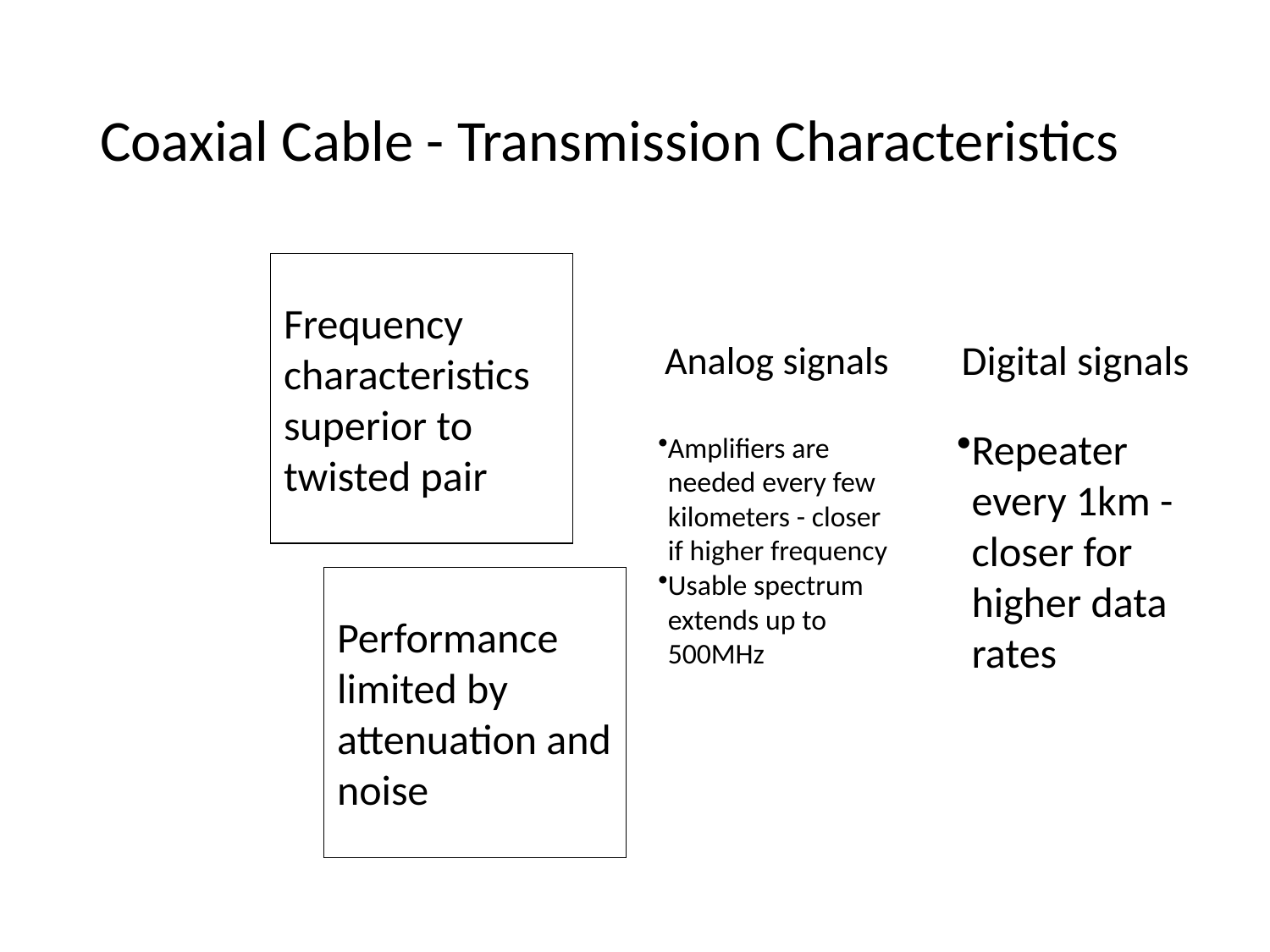

# Coaxial Cable - Transmission Characteristics
Frequency characteristics superior to twisted pair
Performance limited by attenuation and noise
Analog signals
Amplifiers are needed every few kilometers - closer if higher frequency
Usable spectrum extends up to 500MHz
Digital signals
Repeater every 1km - closer for higher data rates